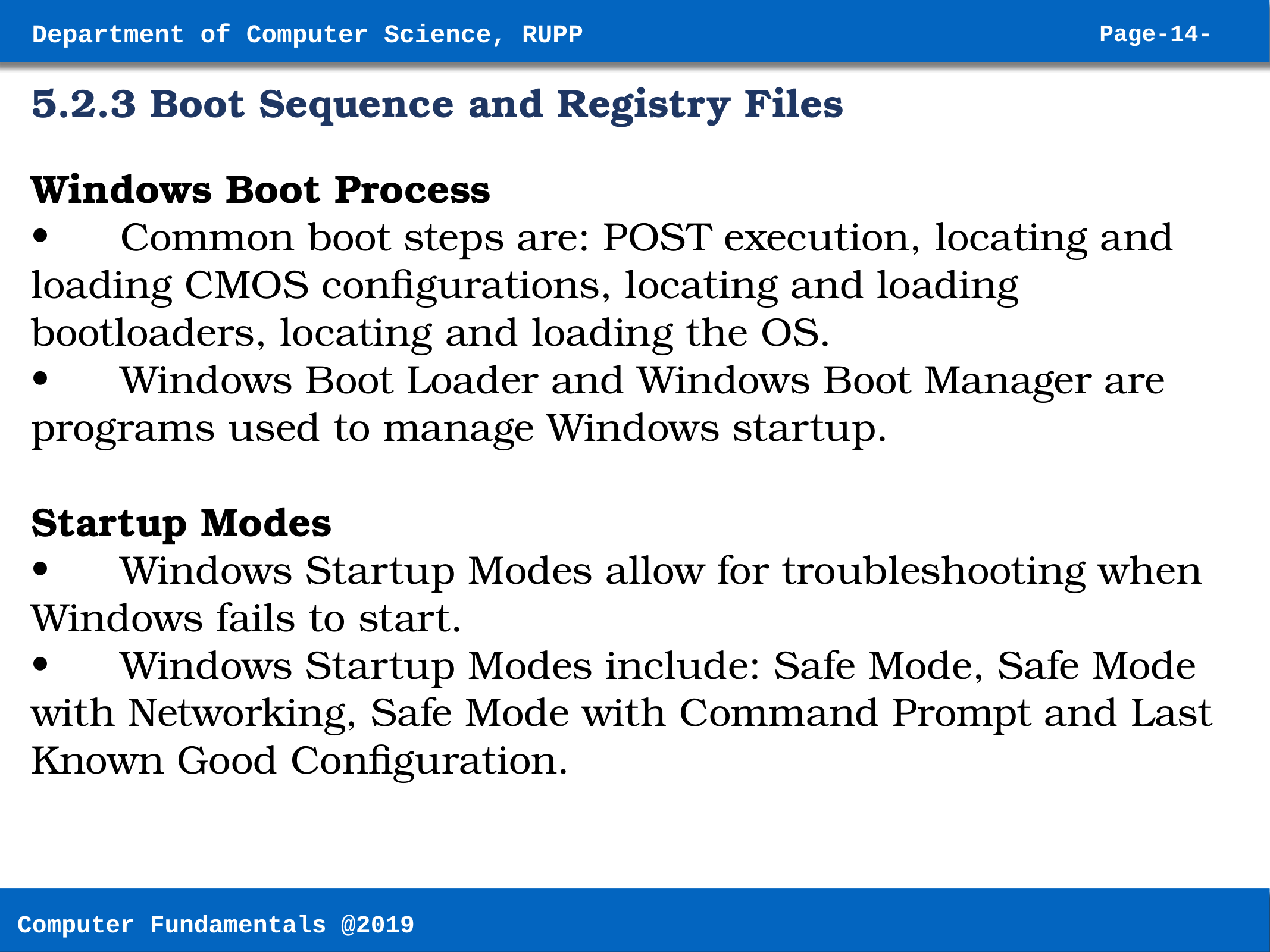

5.2.3 Boot Sequence and Registry Files
Windows Boot Process
•	Common boot steps are: POST execution, locating and loading CMOS configurations, locating and loading bootloaders, locating and loading the OS.
•	Windows Boot Loader and Windows Boot Manager are programs used to manage Windows startup.

Startup Modes
•	Windows Startup Modes allow for troubleshooting when Windows fails to start.
•	Windows Startup Modes include: Safe Mode, Safe Mode with Networking, Safe Mode with Command Prompt and Last Known Good Configuration.